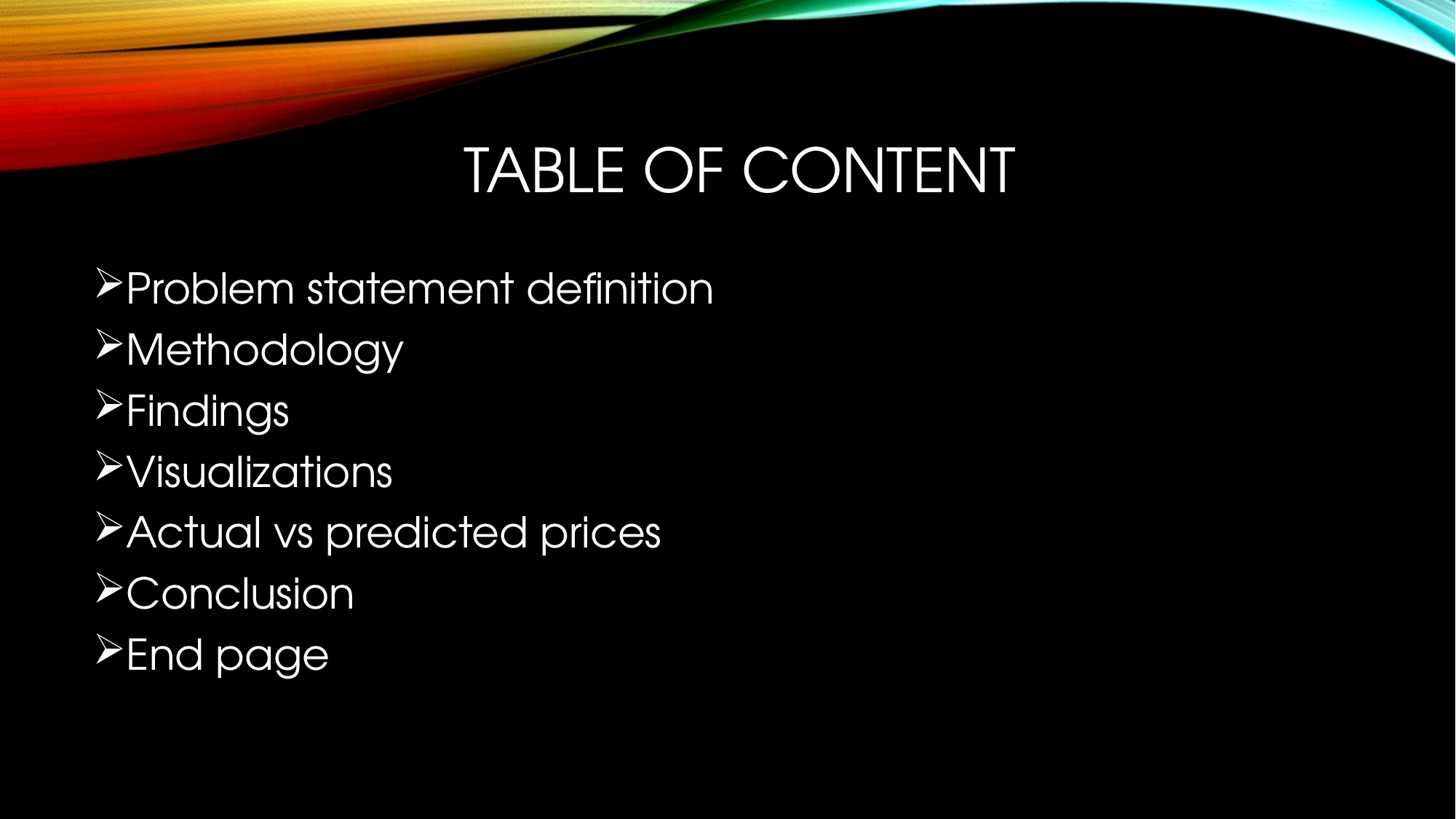

# Table of content
Problem statement definition
Methodology
Findings
Visualizations
Actual vs predicted prices
Conclusion
End page